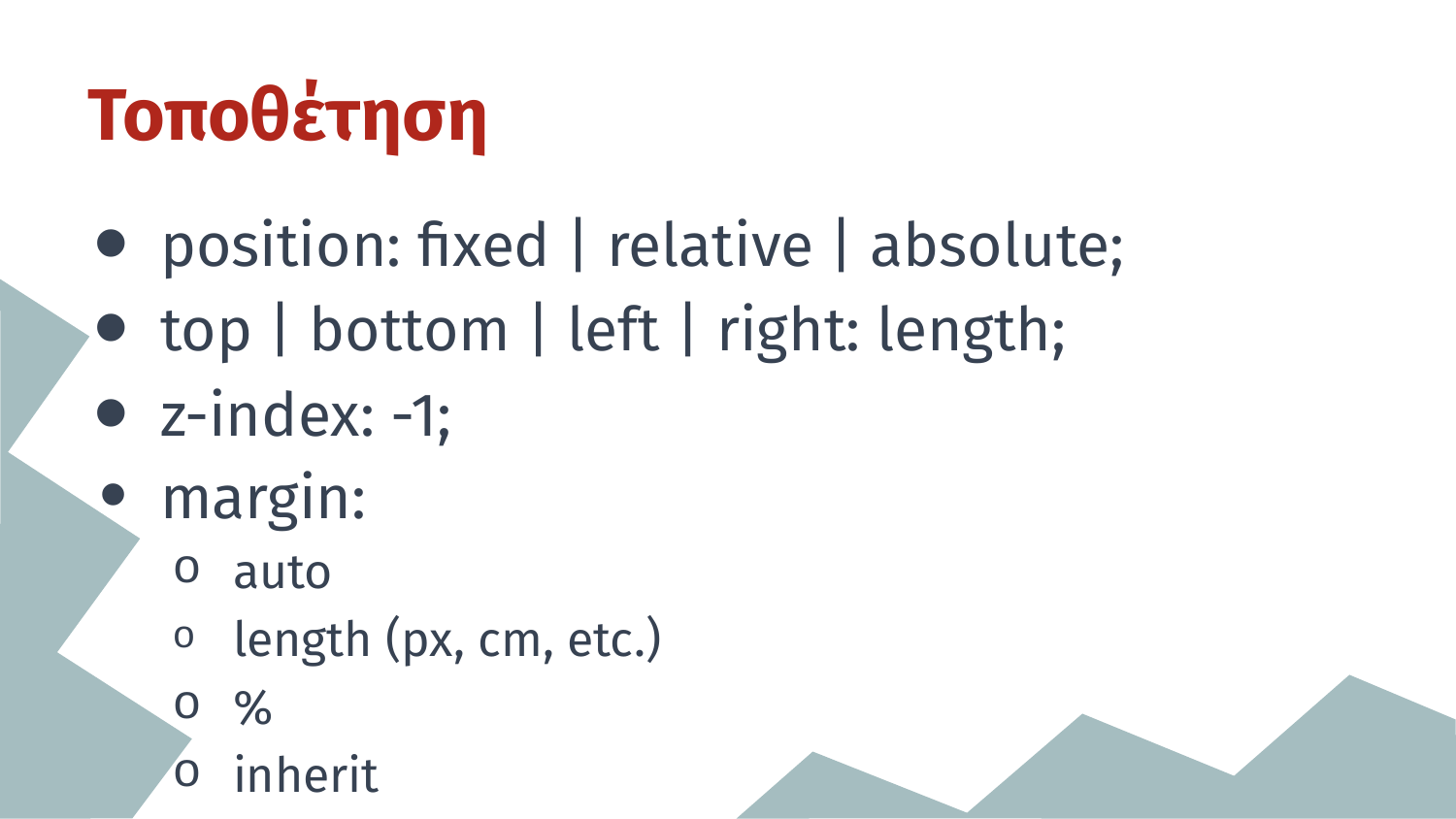

# Τοποθέτηση
position: fixed | relative | absolute;
top | bottom | left | right: length;
z-index: -1;
margin:
auto
length (px, cm, etc.)
%
inherit